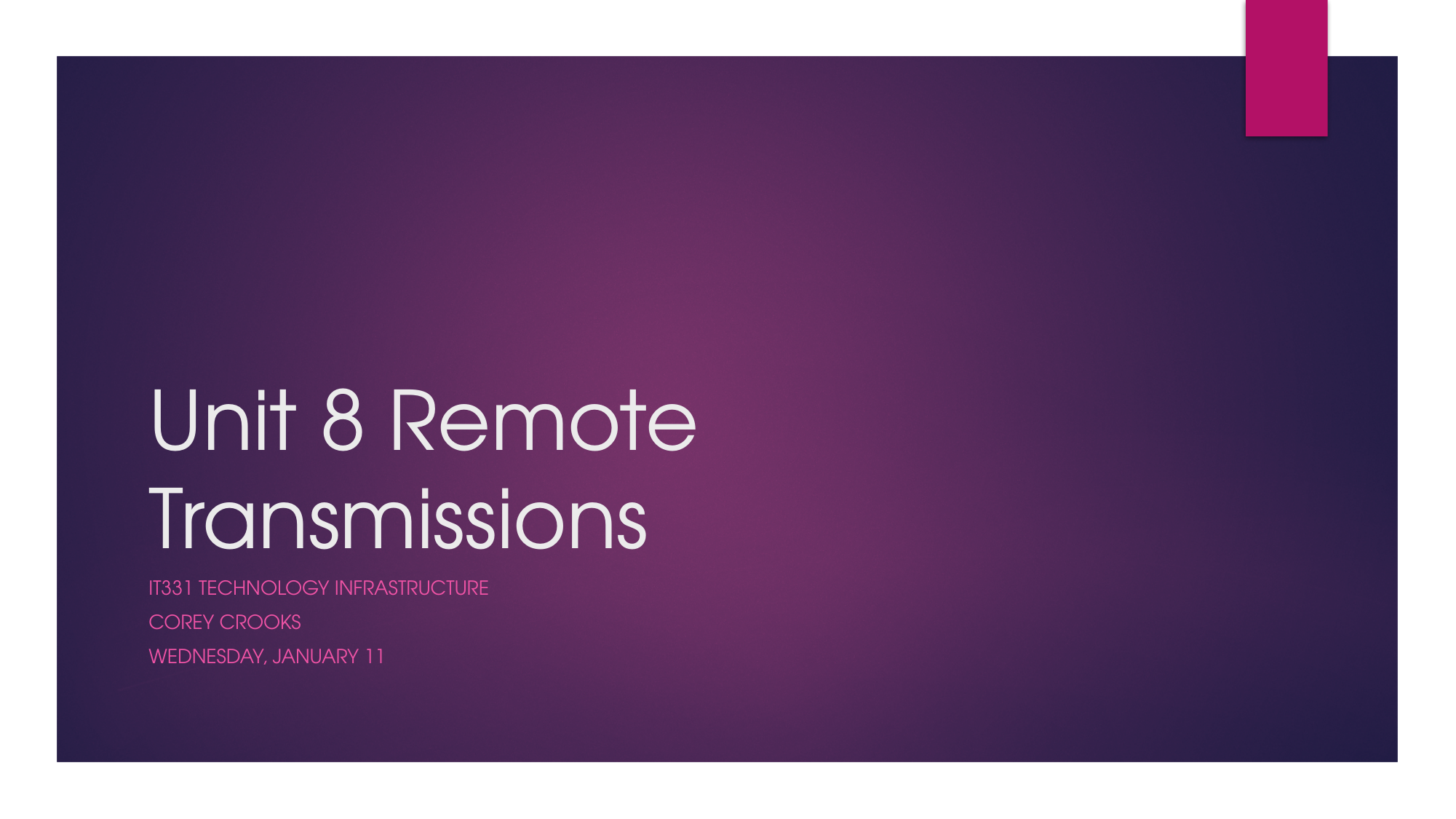

# Unit 8 Remote Transmissions
IT331 Technology Infrastructure
Corey Crooks
Wednesday, January 11